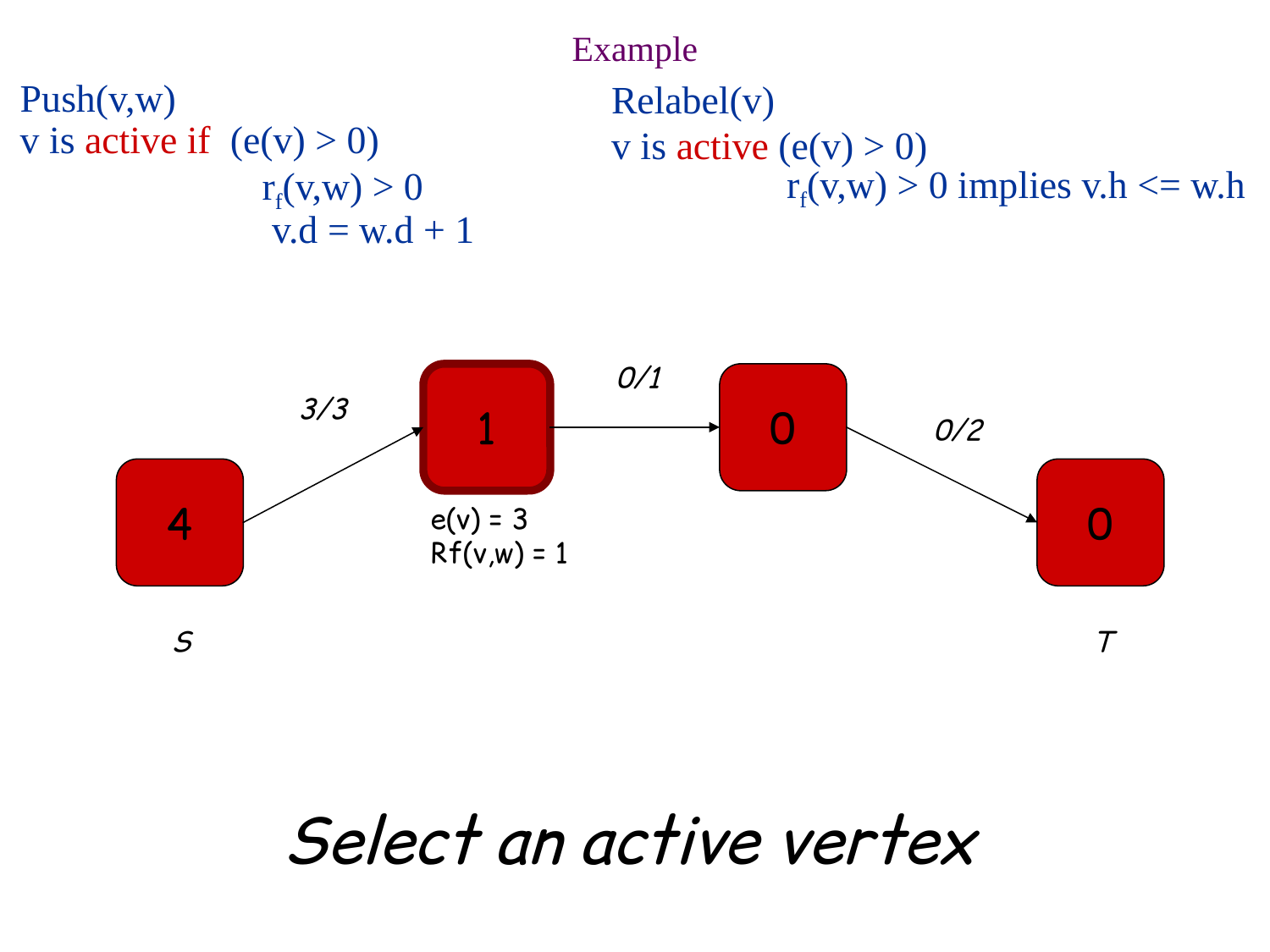

Example
Relabel(v)
v is active (e(v) > 0)
                  rf(v,w) > 0 implies v.h <= w.h

Push(v,w)
v is active if  (e(v) > 0)
		       rf(v,w) > 0
		        v.d = w.d + 1
0/1
1
0
3/3
0/2
4
0
e(v) = 3
Rf(v,w) = 1
S
T
Select an active vertex